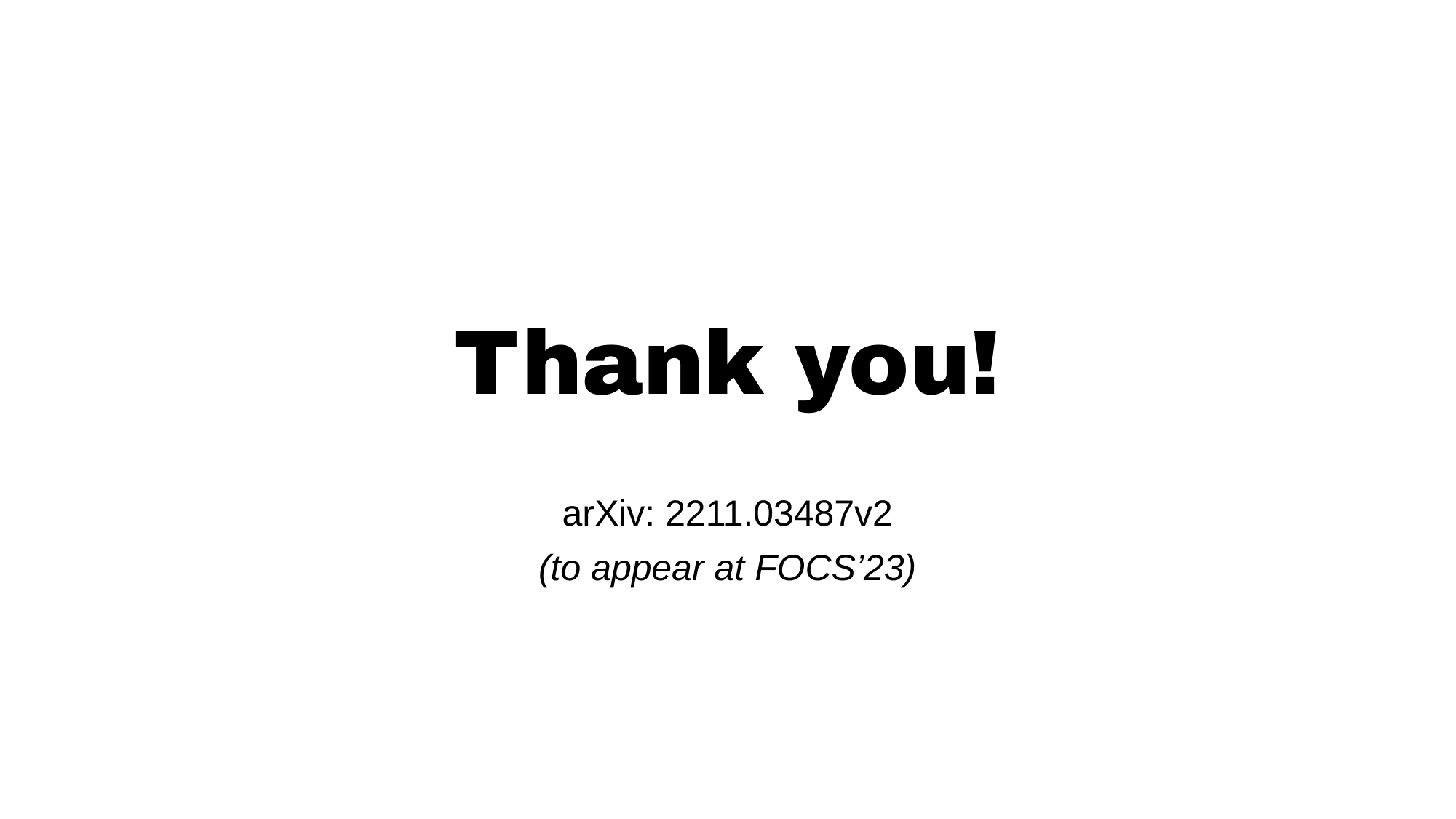

# Thank you!

arXiv: 2211.03487v2
(to appear at FOCS’23)